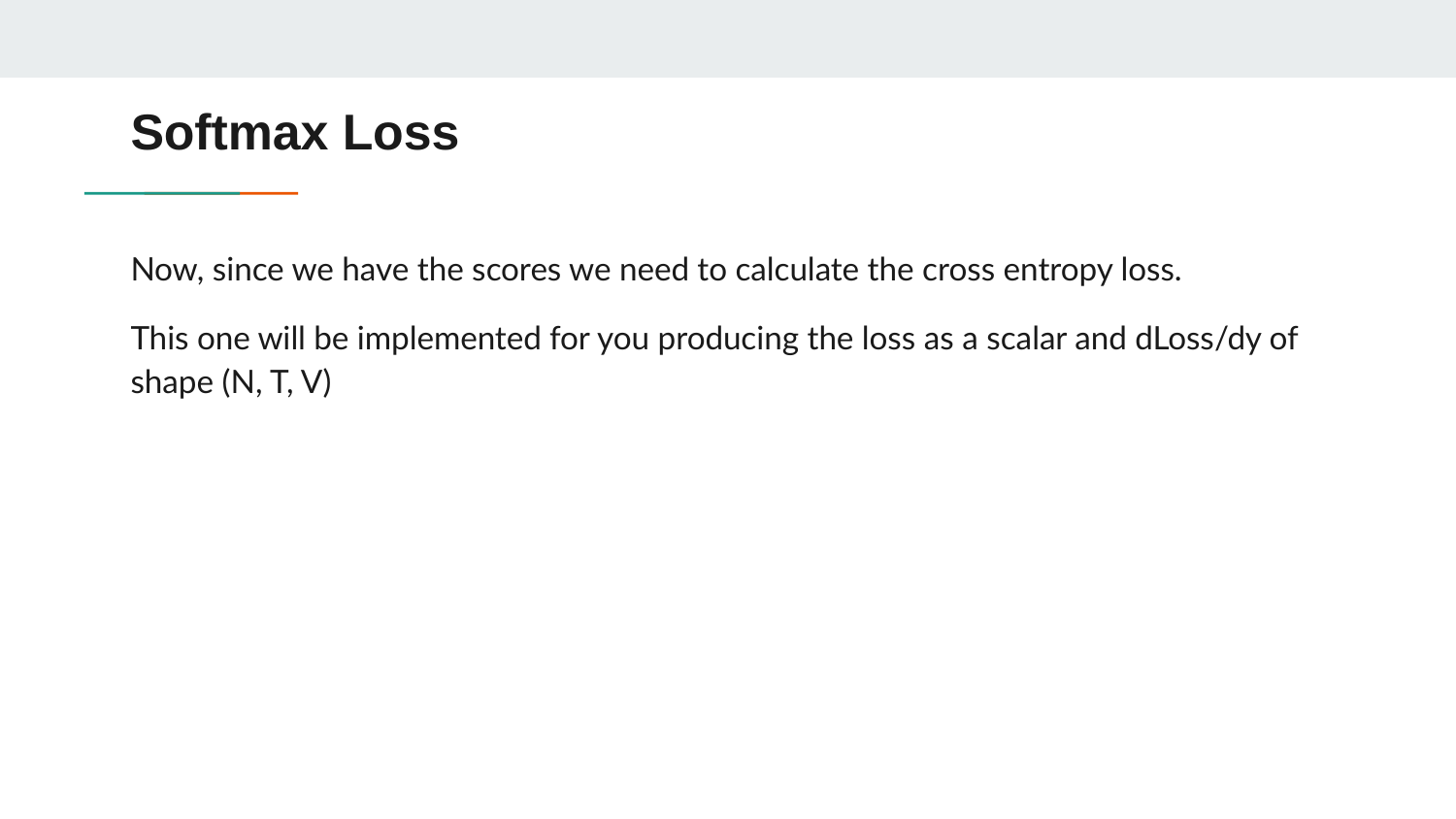

# Softmax Loss
Now, since we have the scores we need to calculate the cross entropy loss.
This one will be implemented for you producing the loss as a scalar and dLoss/dy of shape (N, T, V)